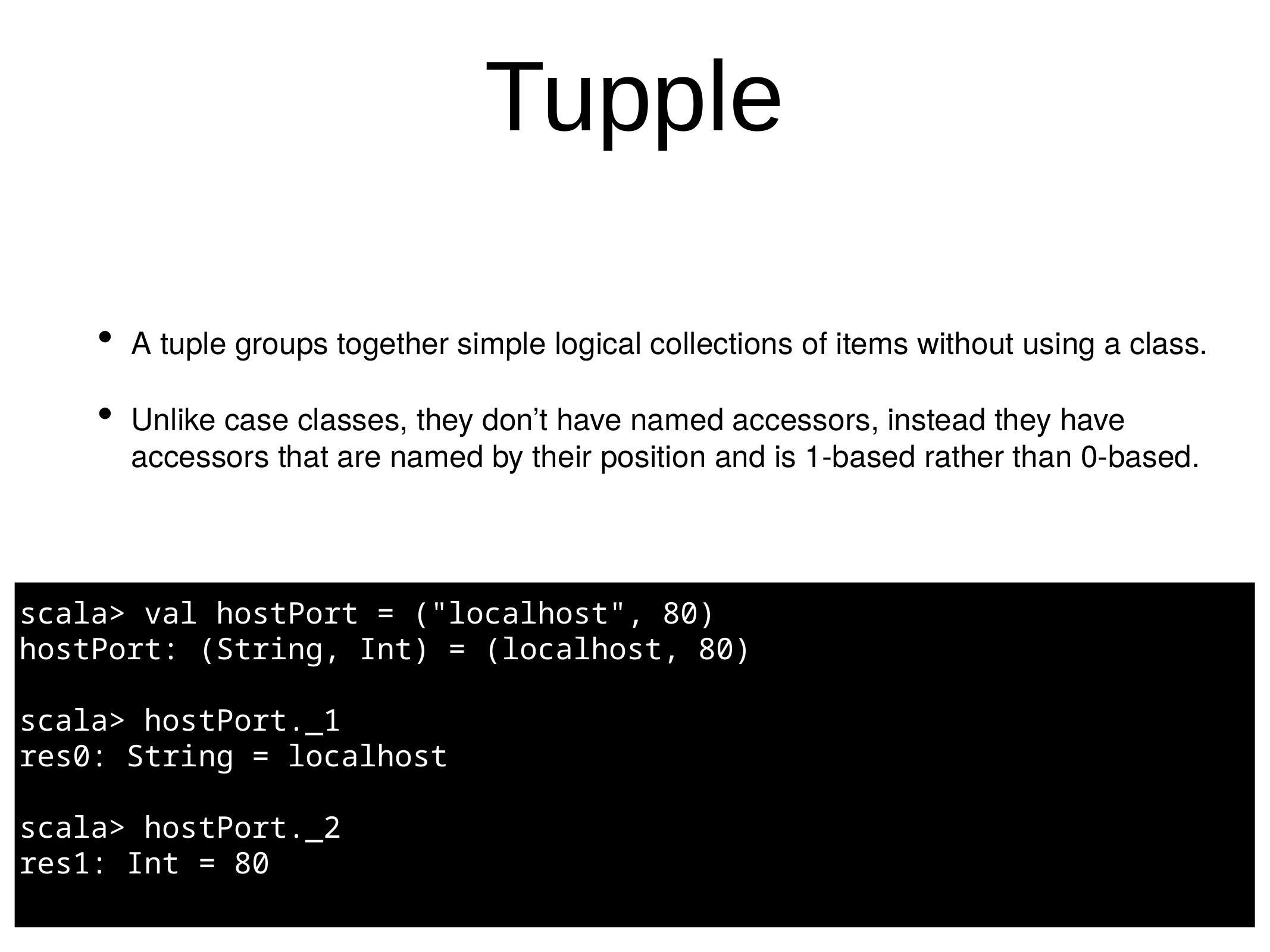

# Tupple
A tuple groups together simple logical collections of items without using a class.
Unlike case classes, they don’t have named accessors, instead they have accessors that are named by their position and is 1-based rather than 0-based.
scala> val hostPort = ("localhost", 80)
hostPort: (String, Int) = (localhost, 80)

scala> hostPort._1
res0: String = localhost

scala> hostPort._2
res1: Int = 80